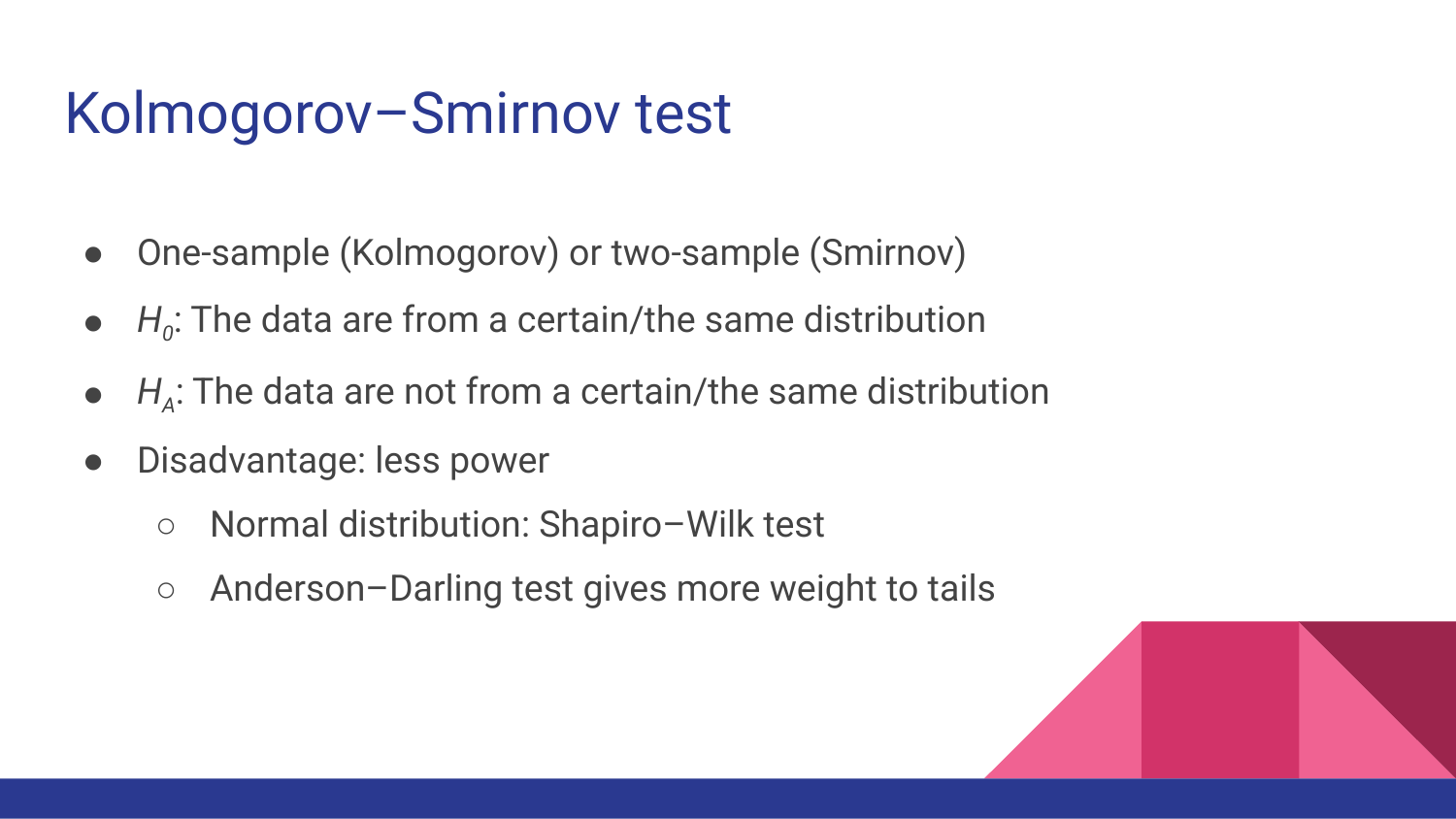

# Kolmogorov–Smirnov test
One-sample (Kolmogorov) or two-sample (Smirnov)
H0: The data are from a certain/the same distribution
HA: The data are not from a certain/the same distribution
Disadvantage: less power
Normal distribution: Shapiro–Wilk test
Anderson–Darling test gives more weight to tails